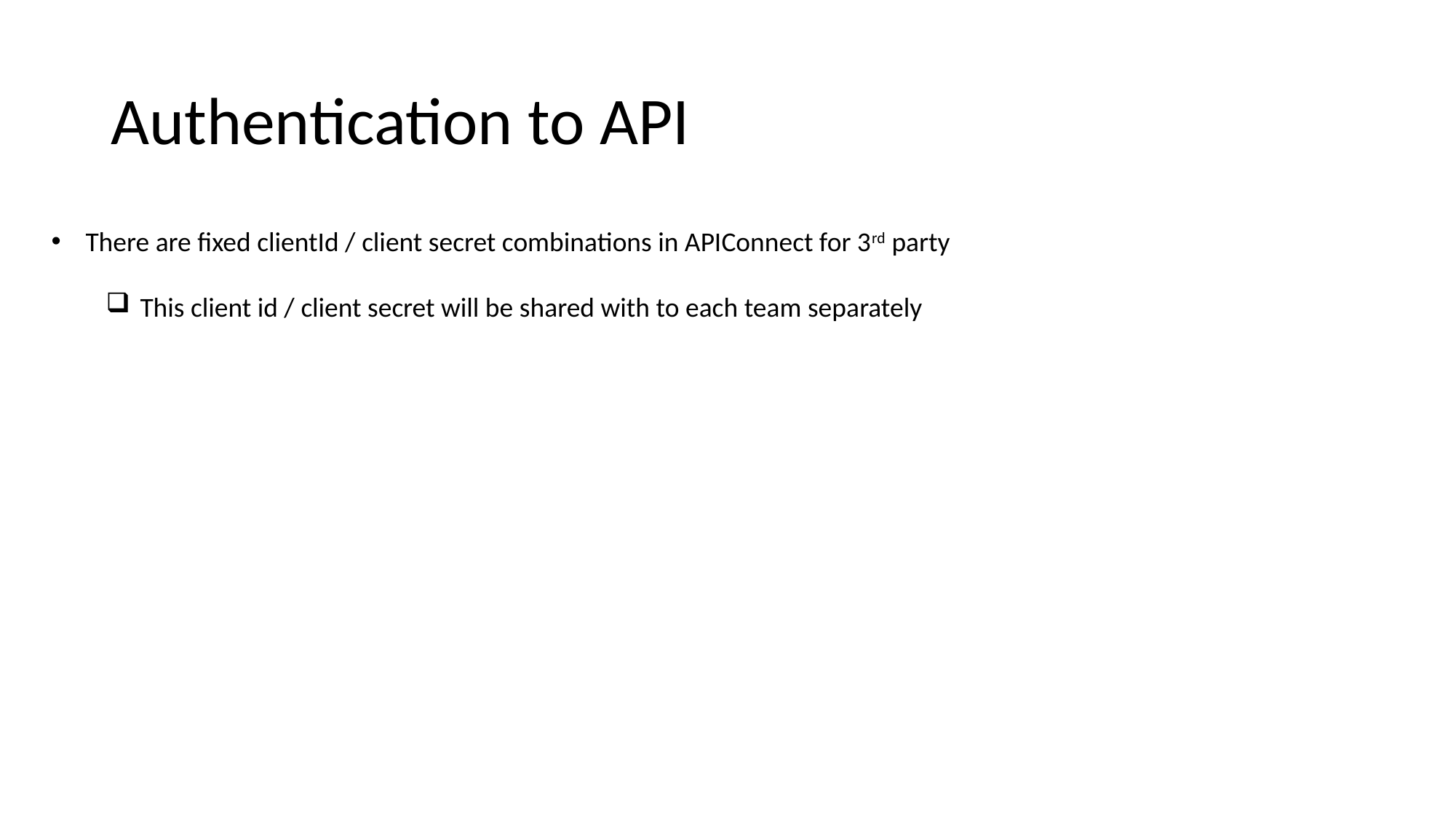

# Authentication to API
There are fixed clientId / client secret combinations in APIConnect for 3rd party

This client id / client secret will be shared with to each team separately